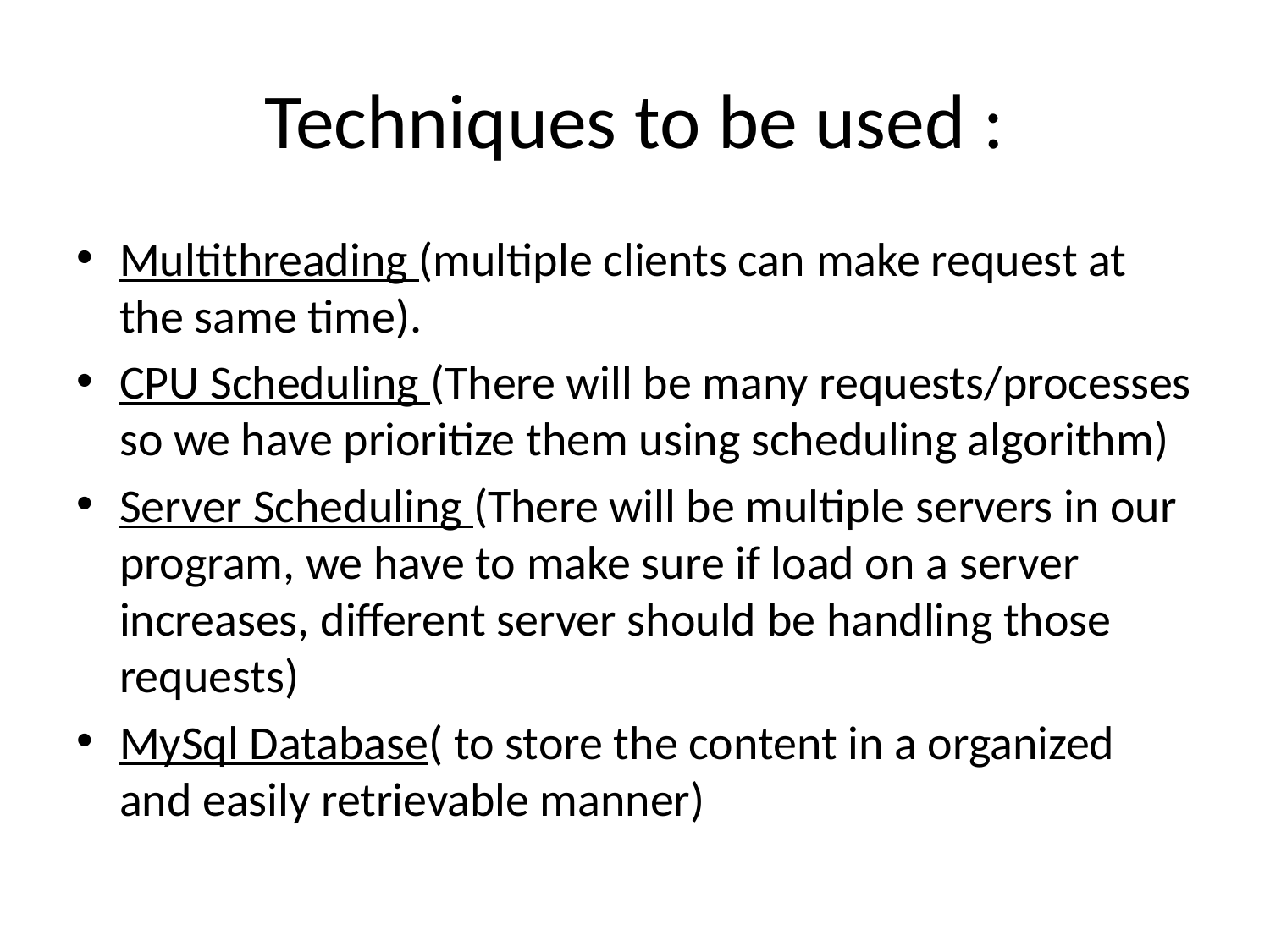

# Techniques to be used :
Multithreading (multiple clients can make request at the same time).
CPU Scheduling (There will be many requests/processes so we have prioritize them using scheduling algorithm)
Server Scheduling (There will be multiple servers in our program, we have to make sure if load on a server increases, different server should be handling those requests)
MySql Database( to store the content in a organized and easily retrievable manner)